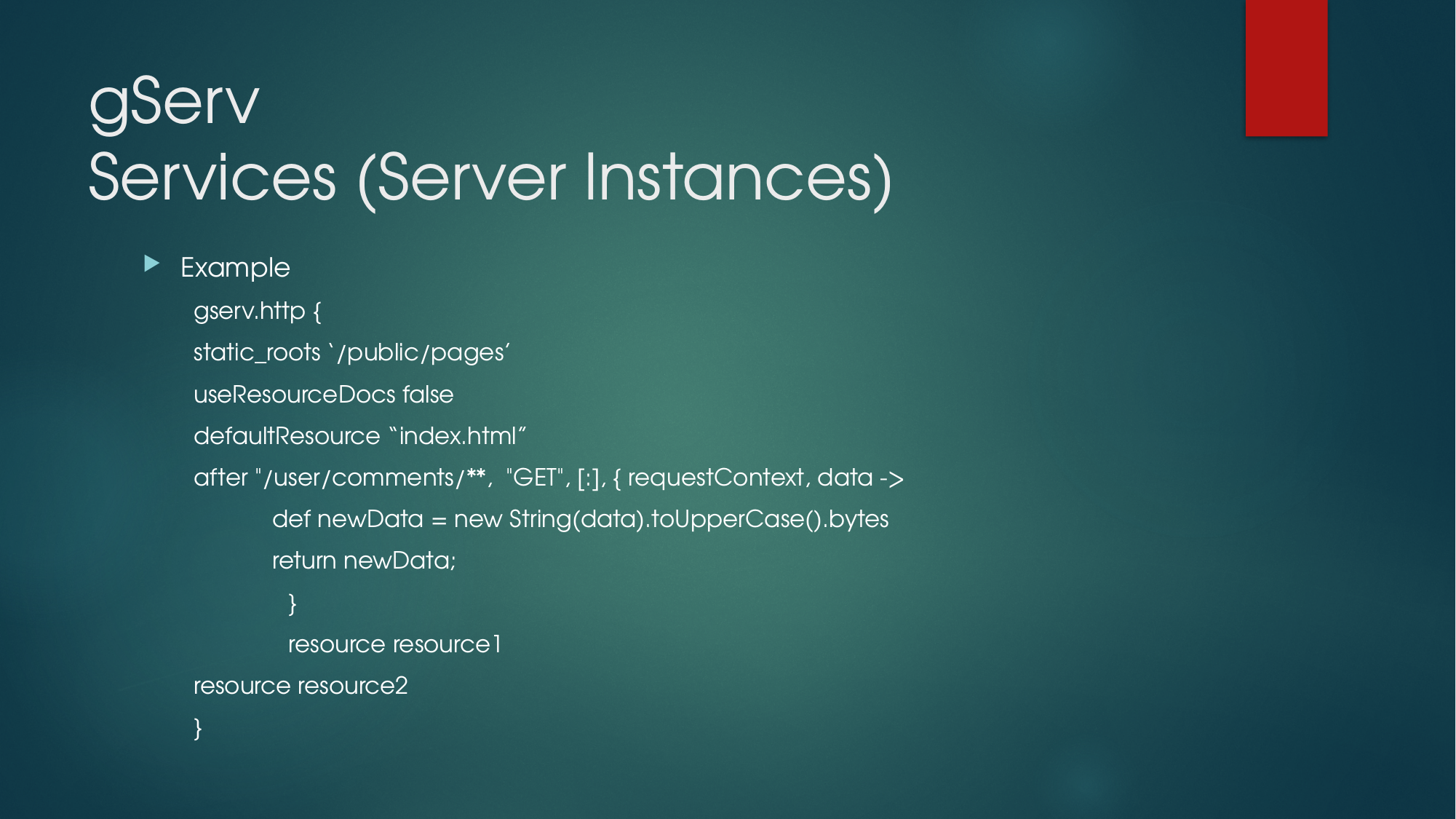

# gServ Services (Server Instances)
Example
gserv.http {
	static_roots ‘/public/pages’
	useResourceDocs false
	defaultResource “index.html”
	after "/user/comments/**,  "GET", [:], { requestContext, data ->
            def newData = new String(data).toUpperCase().bytes
            return newData;
    	}
 	resource resource1
	resource resource2
}